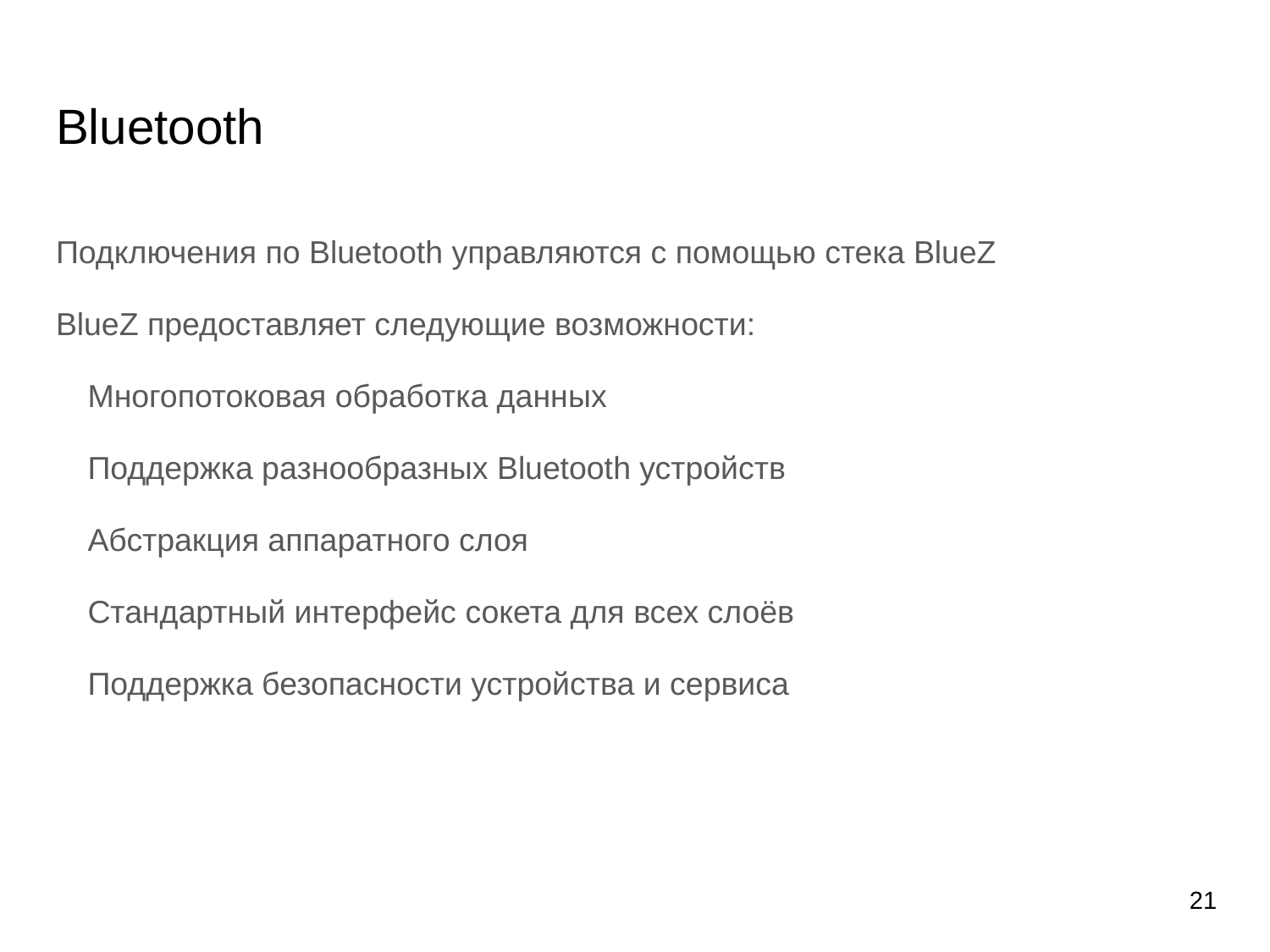

# Bluetooth
Подключения по Bluetooth управляются с помощью стека BlueZ
BlueZ предоставляет следующие возможности:
Многопотоковая обработка данных
Поддержка разнообразных Bluetooth устройств
Абстракция аппаратного слоя
Стандартный интерфейс сокета для всех слоёв
Поддержка безопасности устройства и сервиса
21